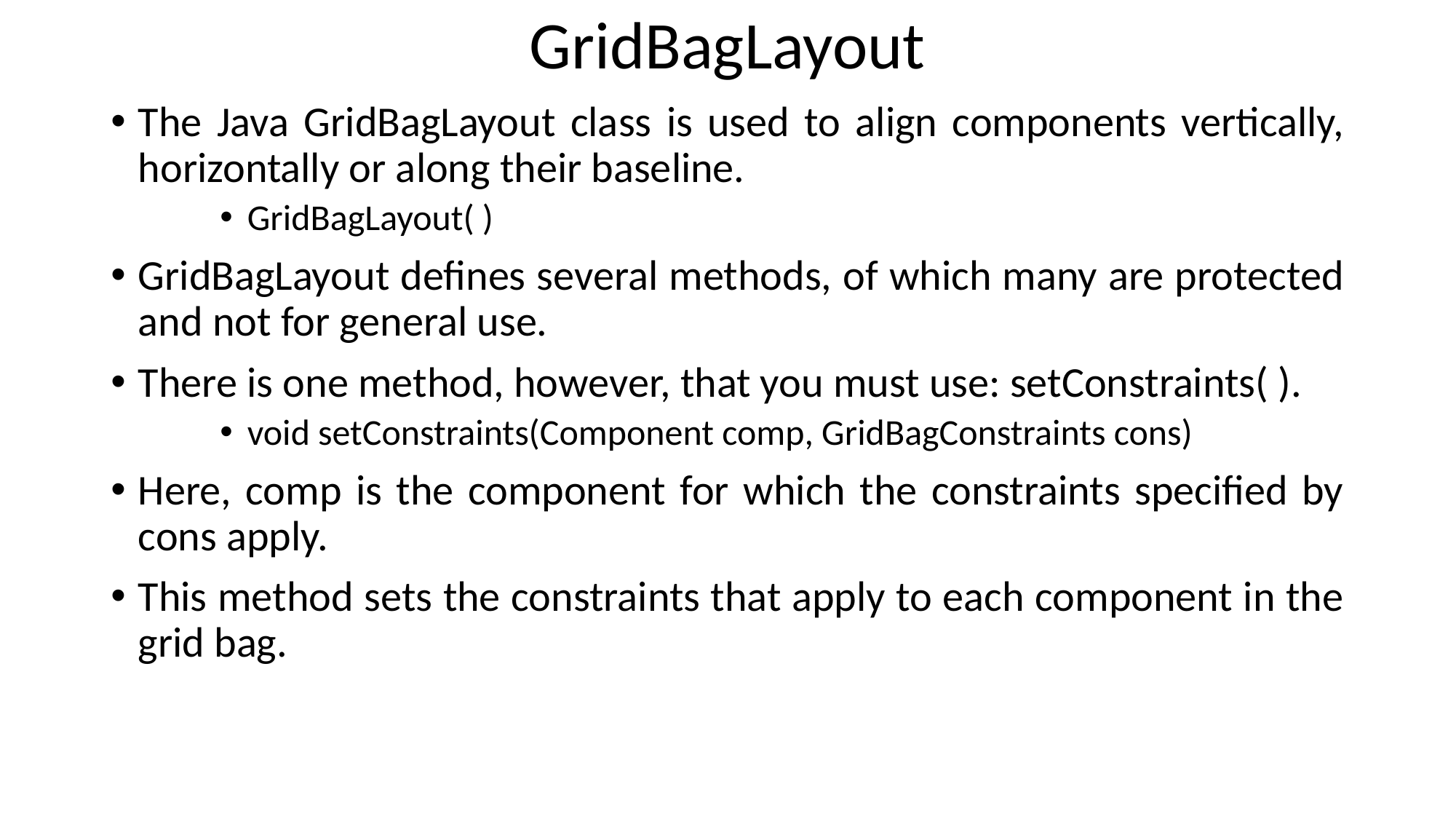

# GridBagLayout
The Java GridBagLayout class is used to align components vertically, horizontally or along their baseline.
GridBagLayout( )
GridBagLayout defines several methods, of which many are protected and not for general use.
There is one method, however, that you must use: setConstraints( ).
void setConstraints(Component comp, GridBagConstraints cons)
Here, comp is the component for which the constraints specified by cons apply.
This method sets the constraints that apply to each component in the grid bag.